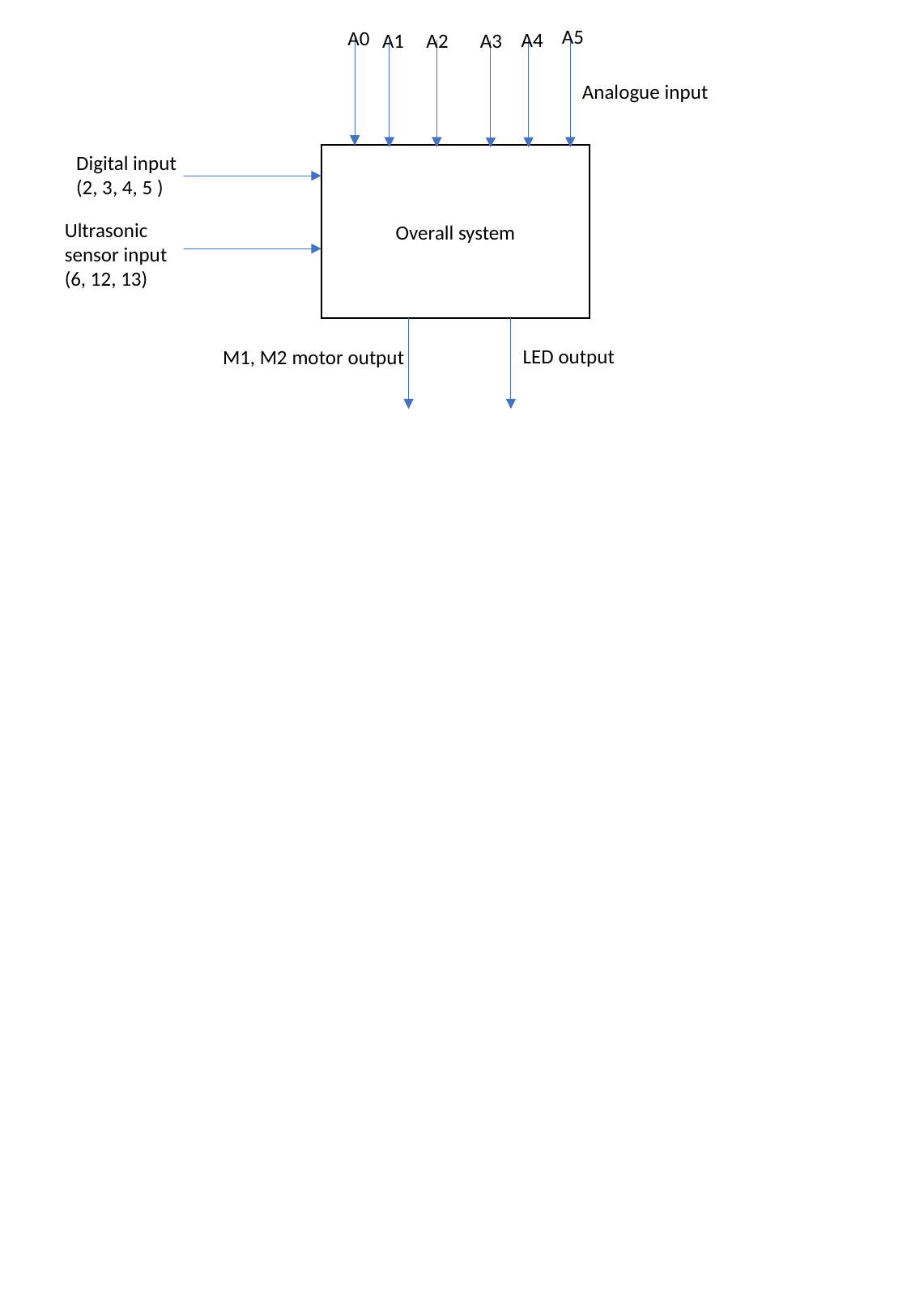

A5
A0
A4
A2
A3
A1
Analogue input
Digital input (2, 3, 4, 5 )
Overall system
Ultrasonic sensor input (6, 12, 13)
LED output
M1, M2 motor output